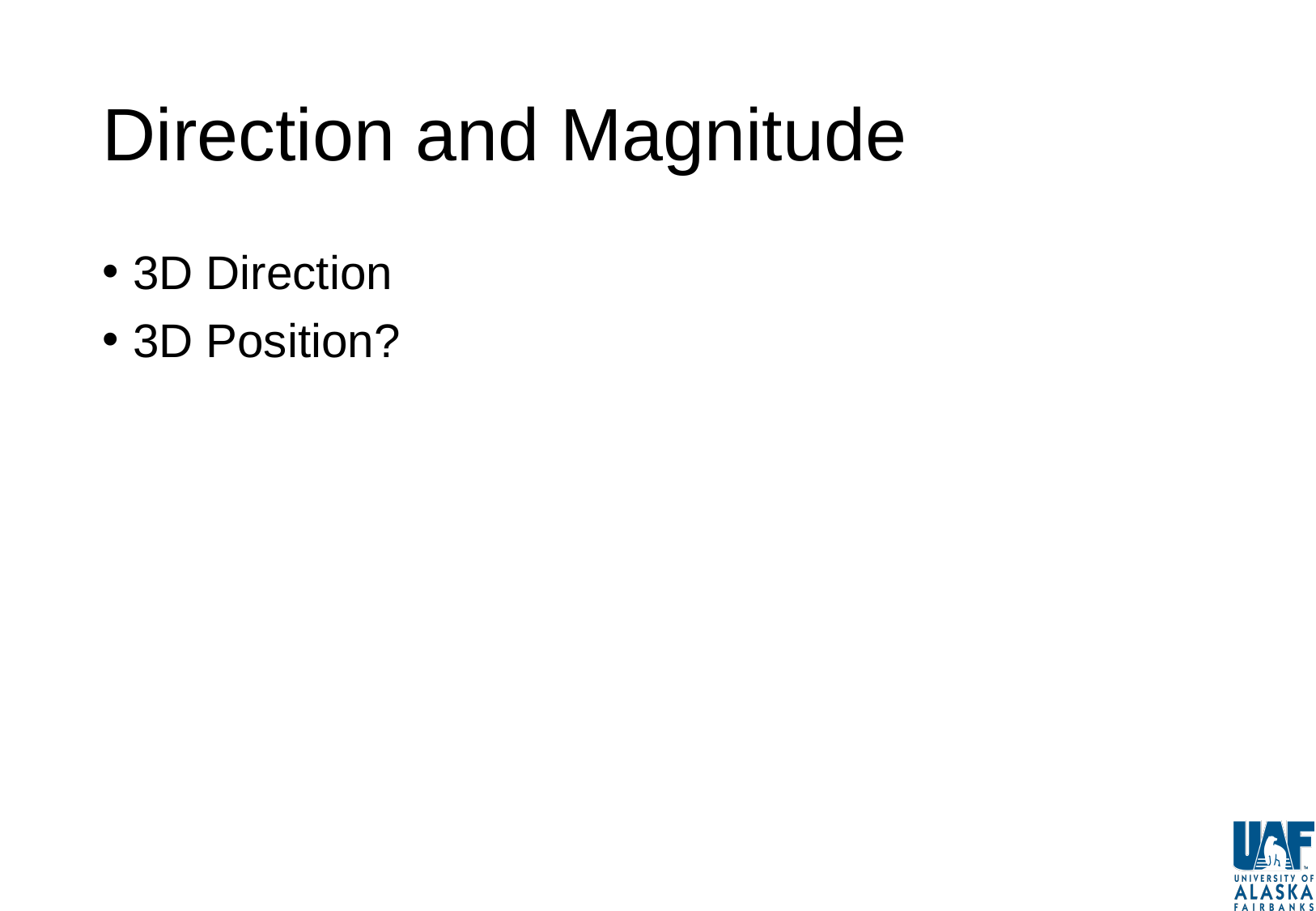

# Direction and Magnitude
3D Direction
3D Position?